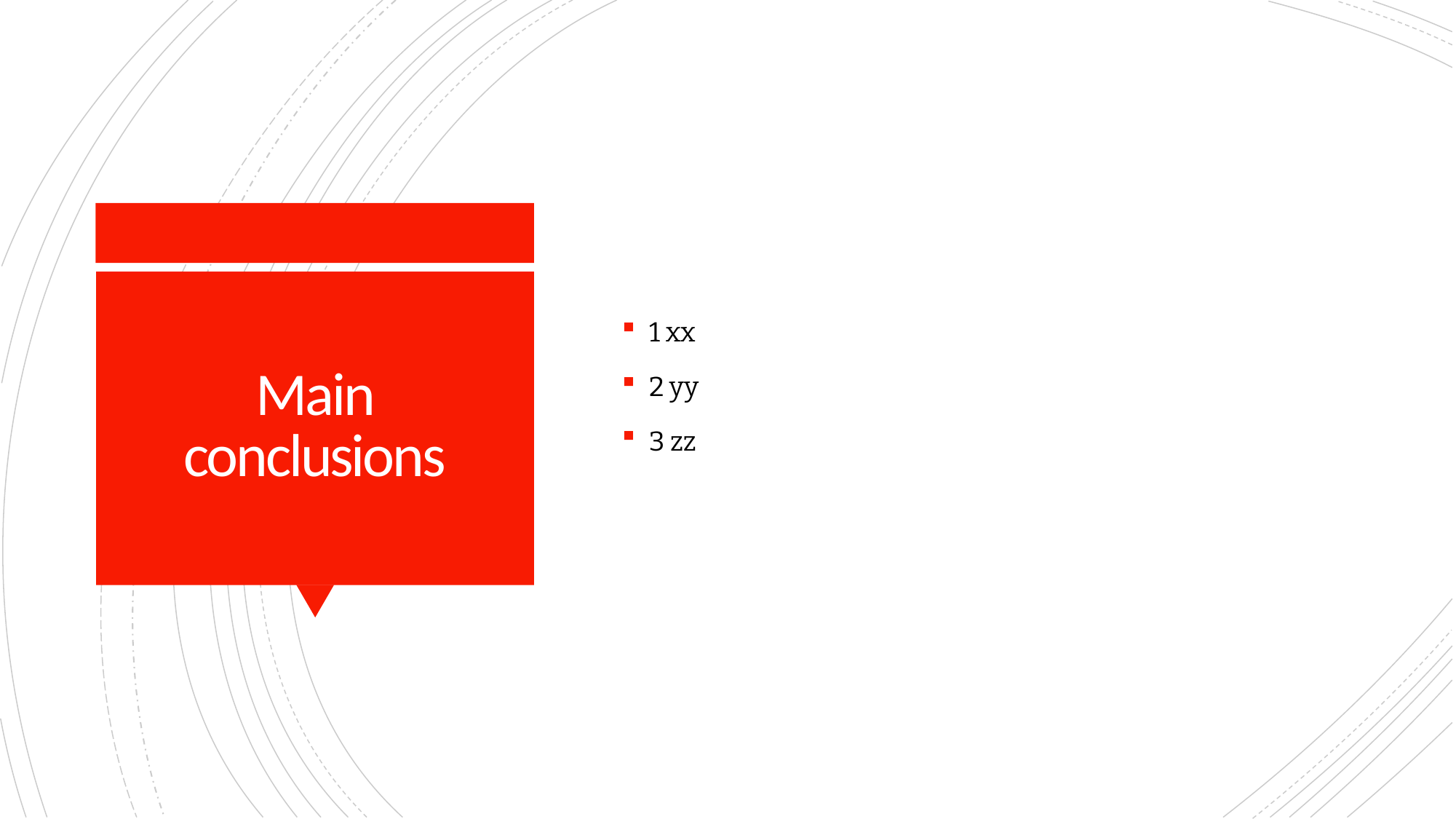

1 xx
2 yy
3 zz

# Main conclusions